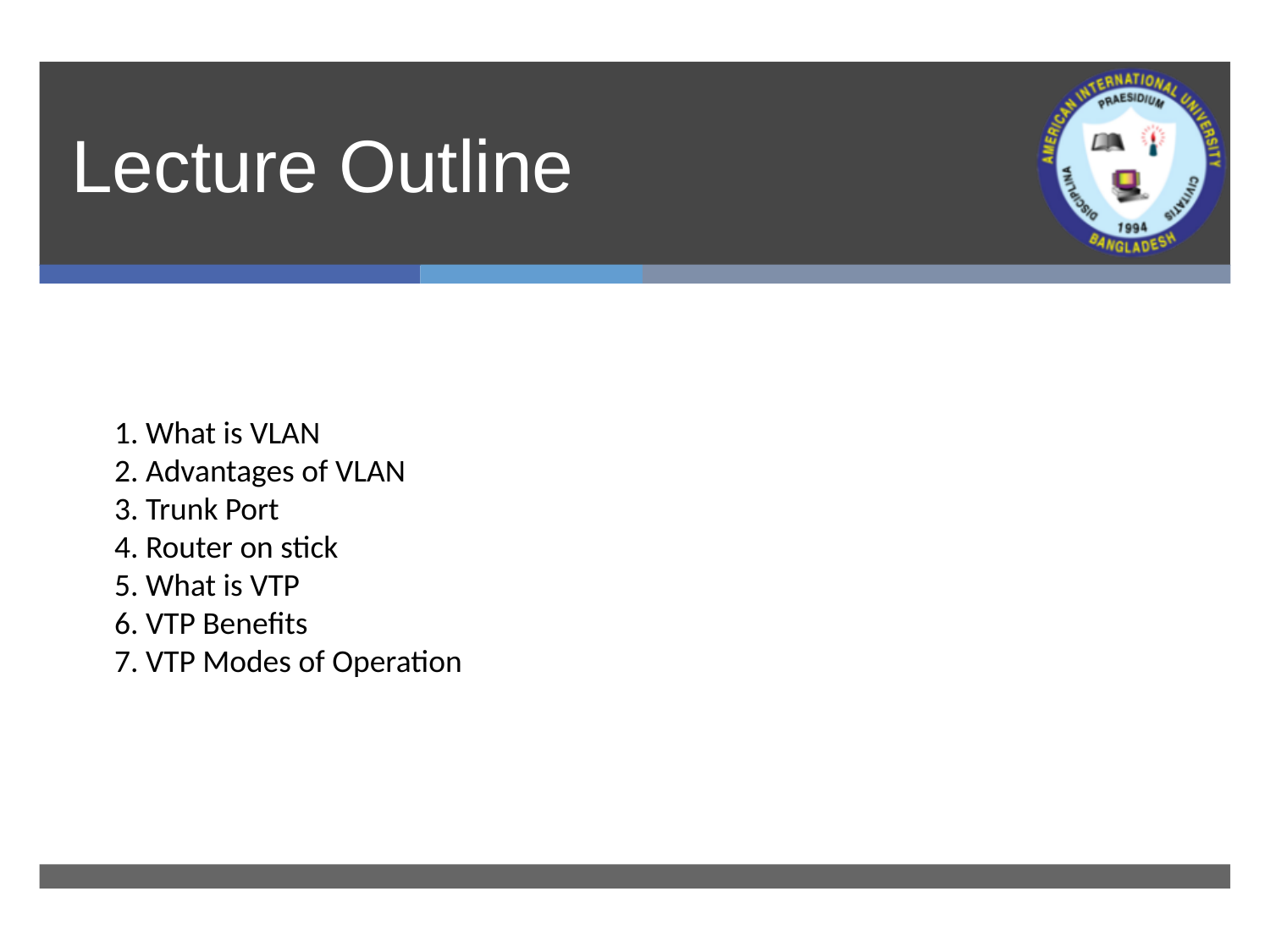

# Lecture Outline
1. What is VLAN
2. Advantages of VLAN
3. Trunk Port
4. Router on stick
5. What is VTP
6. VTP Benefits
7. VTP Modes of Operation